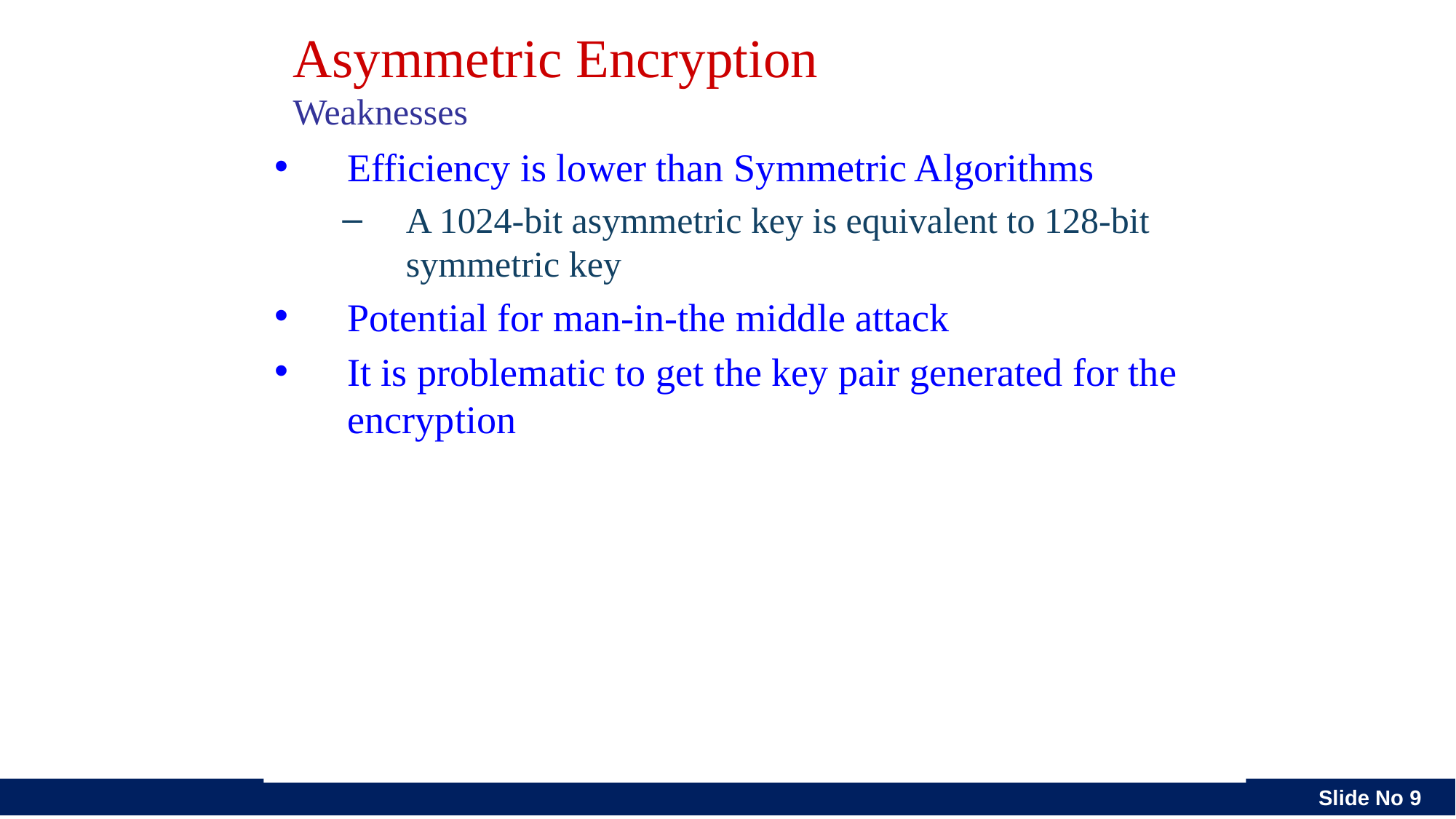

Asymmetric Encryption
Weaknesses
Efficiency is lower than Symmetric Algorithms
A 1024-bit asymmetric key is equivalent to 128-bit symmetric key
Potential for man-in-the middle attack
It is problematic to get the key pair generated for the encryption